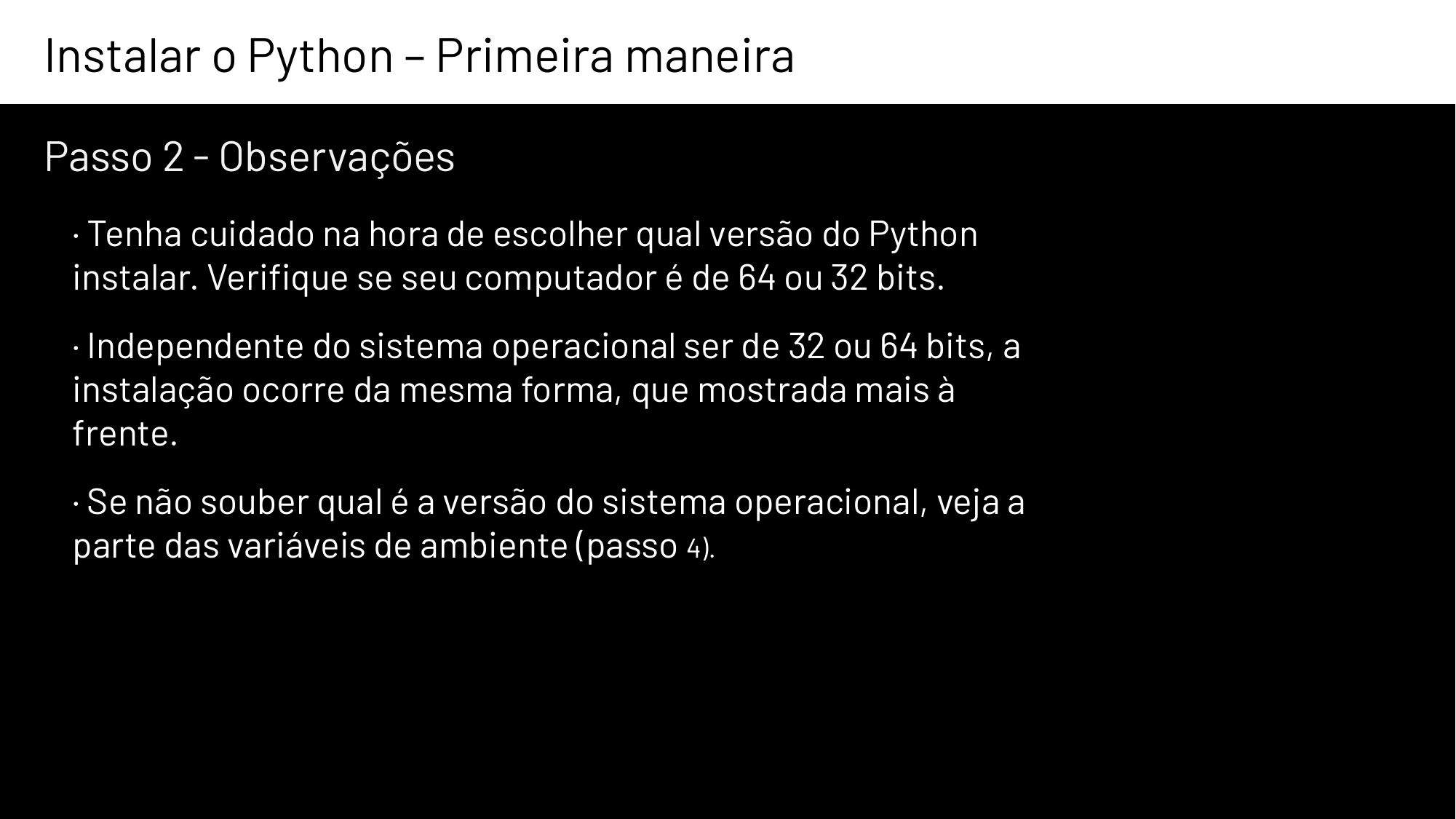

Instalar o Python – Primeira maneira

Passo 2 - Observações
· Tenha cuidado na hora de escolher qual versão do Python instalar. Verifique se seu computador é de 64 ou 32 bits.
· Independente do sistema operacional ser de 32 ou 64 bits, a instalação ocorre da mesma forma, que mostrada mais à frente.
· Se não souber qual é a versão do sistema operacional, veja a parte das variáveis de ambiente (passo 4).